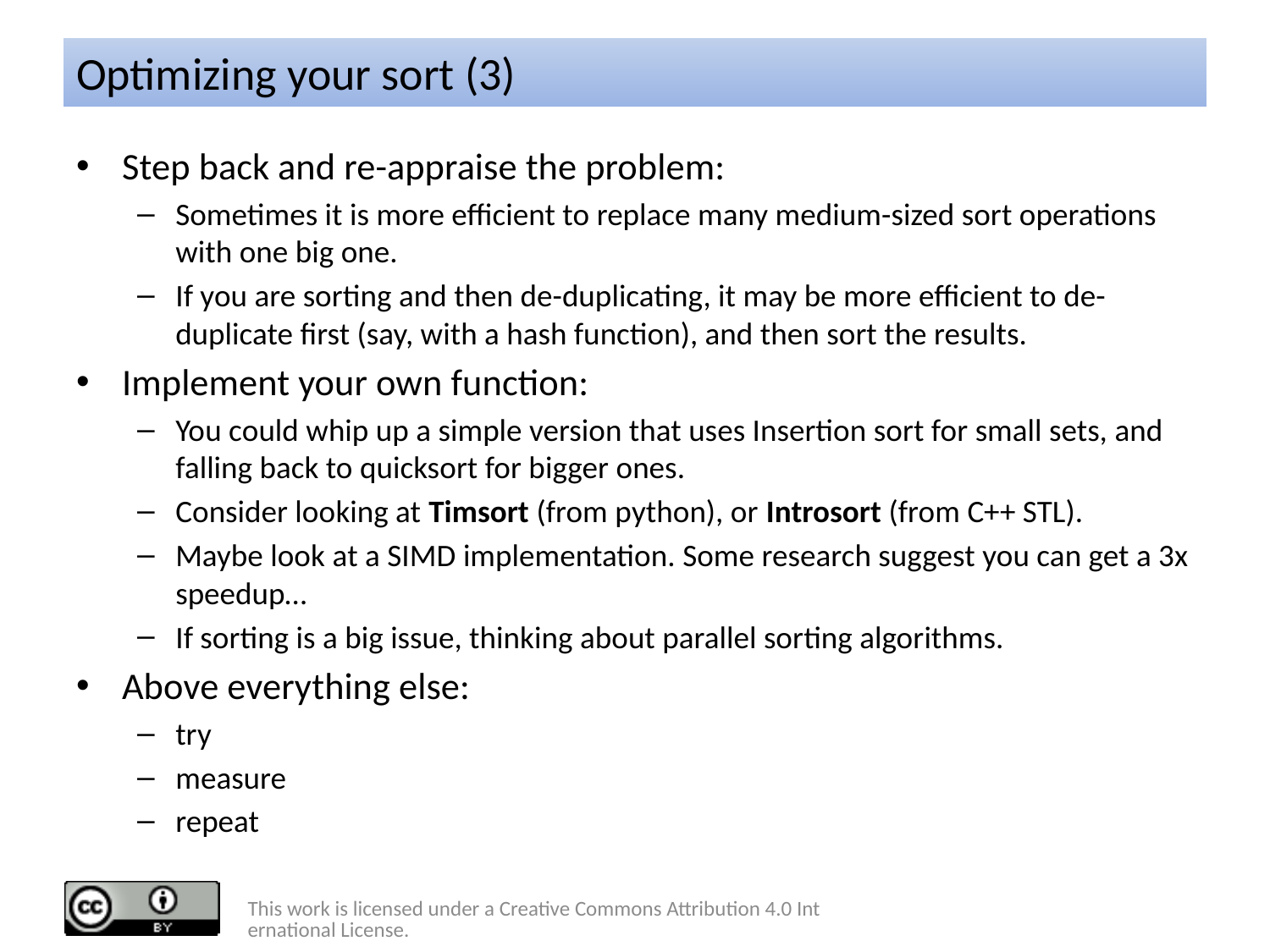

# Optimizing your sort (3)
Step back and re-appraise the problem:
Sometimes it is more efficient to replace many medium-sized sort operations with one big one.
If you are sorting and then de-duplicating, it may be more efficient to de-duplicate first (say, with a hash function), and then sort the results.
Implement your own function:
You could whip up a simple version that uses Insertion sort for small sets, and falling back to quicksort for bigger ones.
Consider looking at Timsort (from python), or Introsort (from C++ STL).
Maybe look at a SIMD implementation. Some research suggest you can get a 3x speedup…
If sorting is a big issue, thinking about parallel sorting algorithms.
Above everything else:
try
measure
repeat
This work is licensed under a Creative Commons Attribution 4.0 International License.